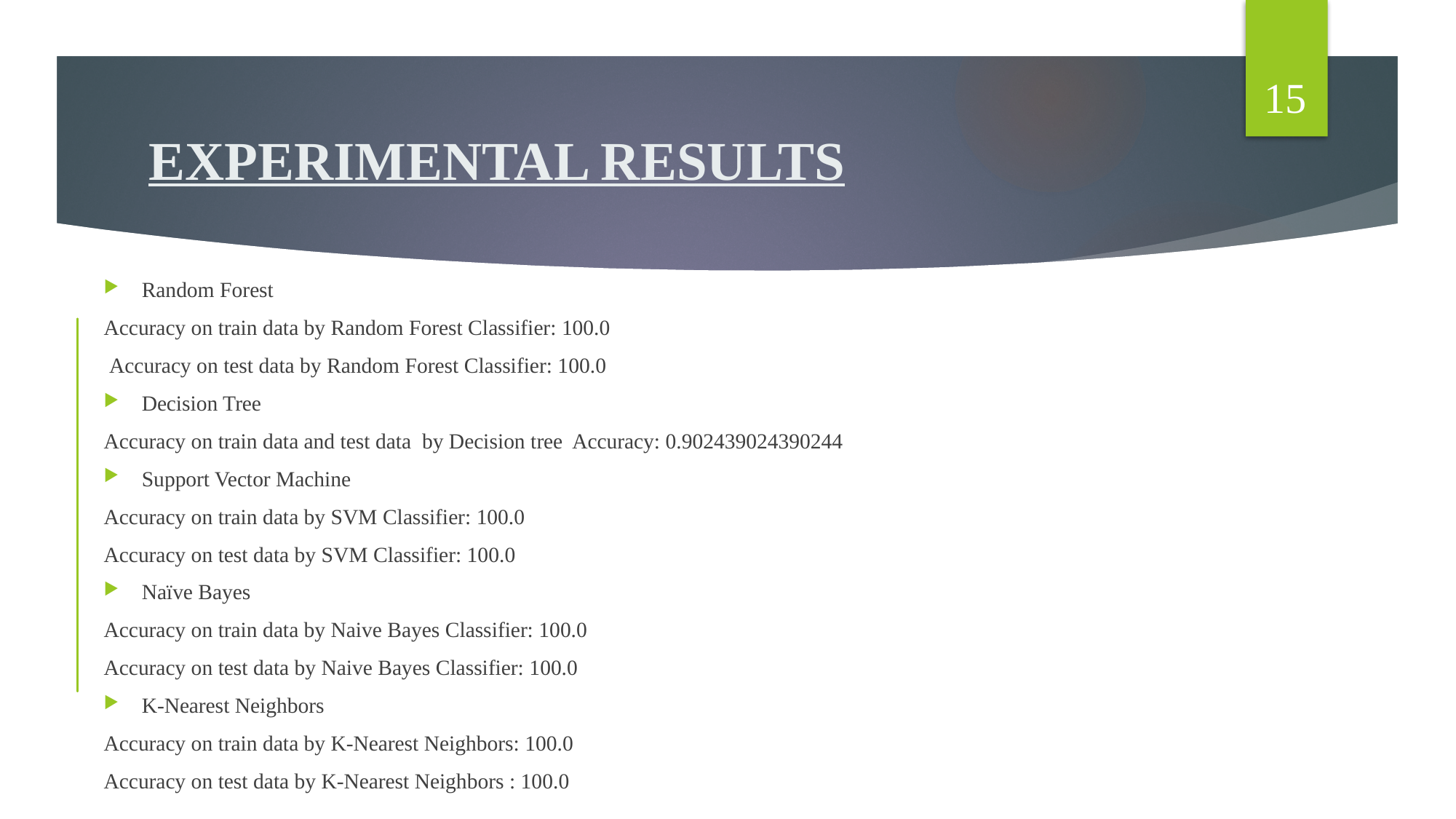

15
# EXPERIMENTAL RESULTS
Random Forest
Accuracy on train data by Random Forest Classifier: 100.0
 Accuracy on test data by Random Forest Classifier: 100.0
Decision Tree
Accuracy on train data and test data  by Decision tree  Accuracy: 0.902439024390244
Support Vector Machine
Accuracy on train data by SVM Classifier: 100.0
Accuracy on test data by SVM Classifier: 100.0
Naïve Bayes
Accuracy on train data by Naive Bayes Classifier: 100.0
Accuracy on test data by Naive Bayes Classifier: 100.0
K-Nearest Neighbors
Accuracy on train data by K-Nearest Neighbors: 100.0
Accuracy on test data by K-Nearest Neighbors : 100.0